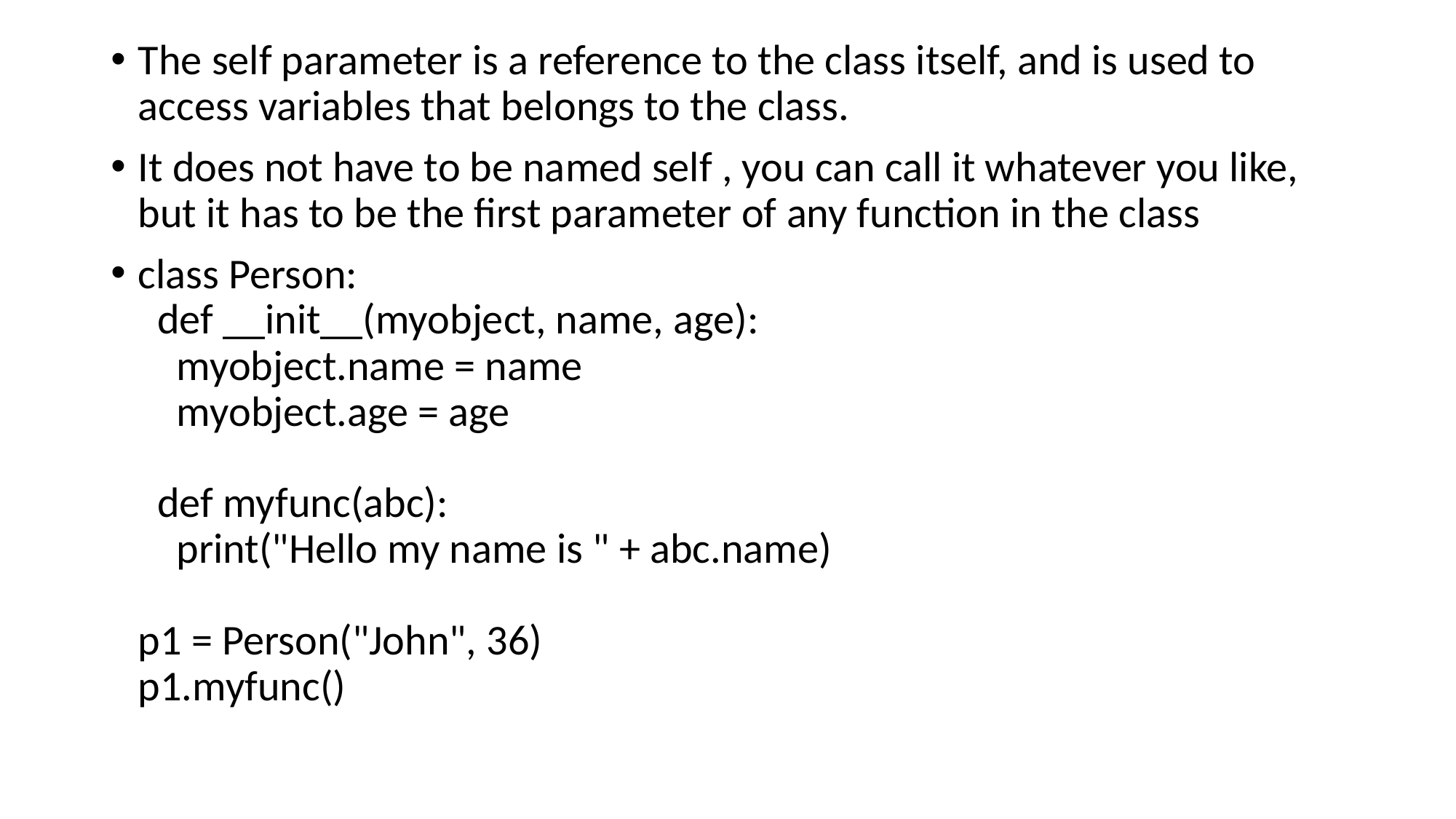

The self parameter is a reference to the class itself, and is used to access variables that belongs to the class.
It does not have to be named self , you can call it whatever you like, but it has to be the first parameter of any function in the class
class Person:
  def __init__(myobject, name, age):
    myobject.name = name
    myobject.age = age
  def myfunc(abc):
    print("Hello my name is " + abc.name)
p1 = Person("John", 36)
p1.myfunc()